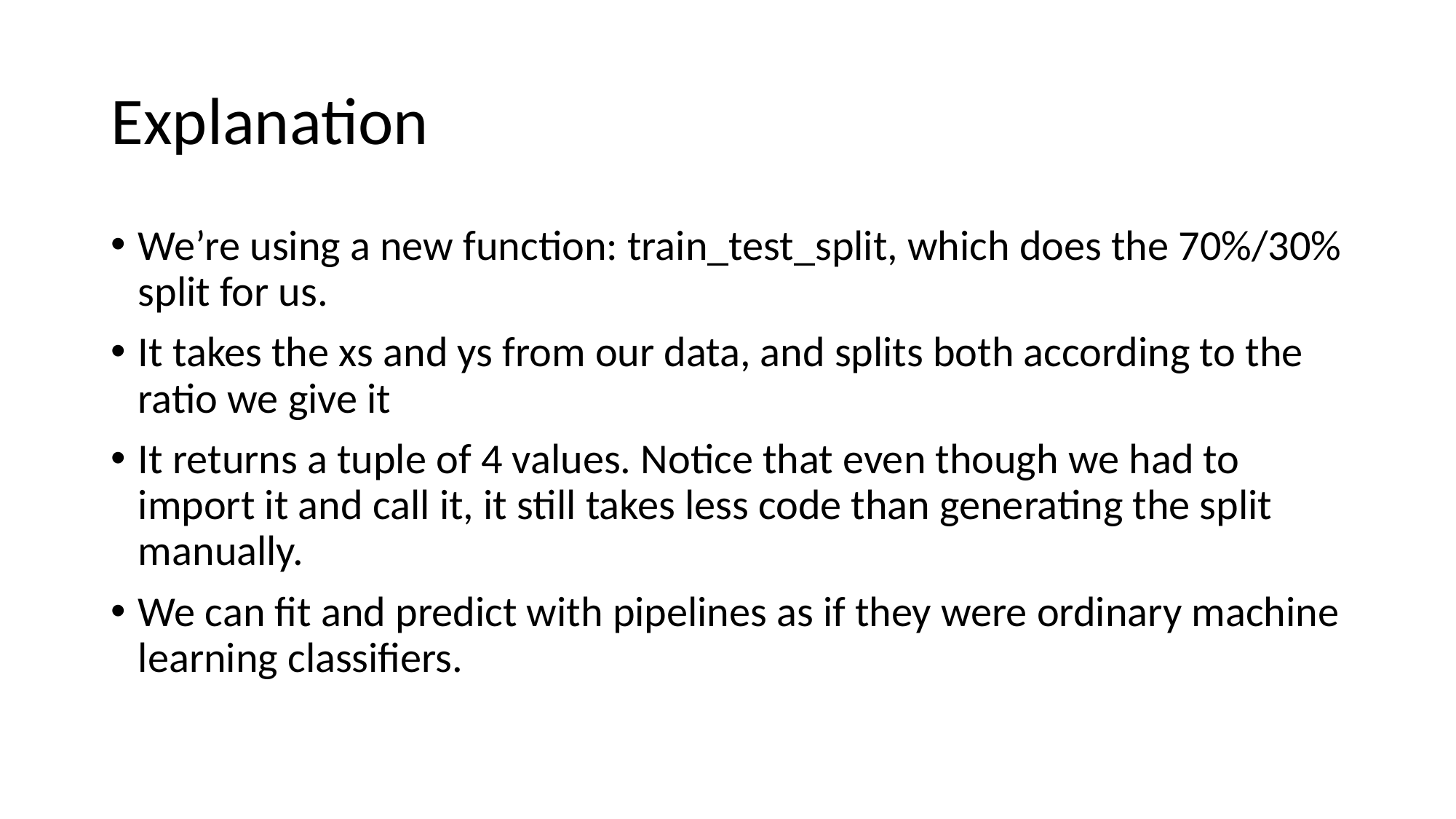

# Explanation
We’re using a new function: train_test_split, which does the 70%/30% split for us.
It takes the xs and ys from our data, and splits both according to the ratio we give it
It returns a tuple of 4 values. Notice that even though we had to import it and call it, it still takes less code than generating the split manually.
We can fit and predict with pipelines as if they were ordinary machine learning classifiers.